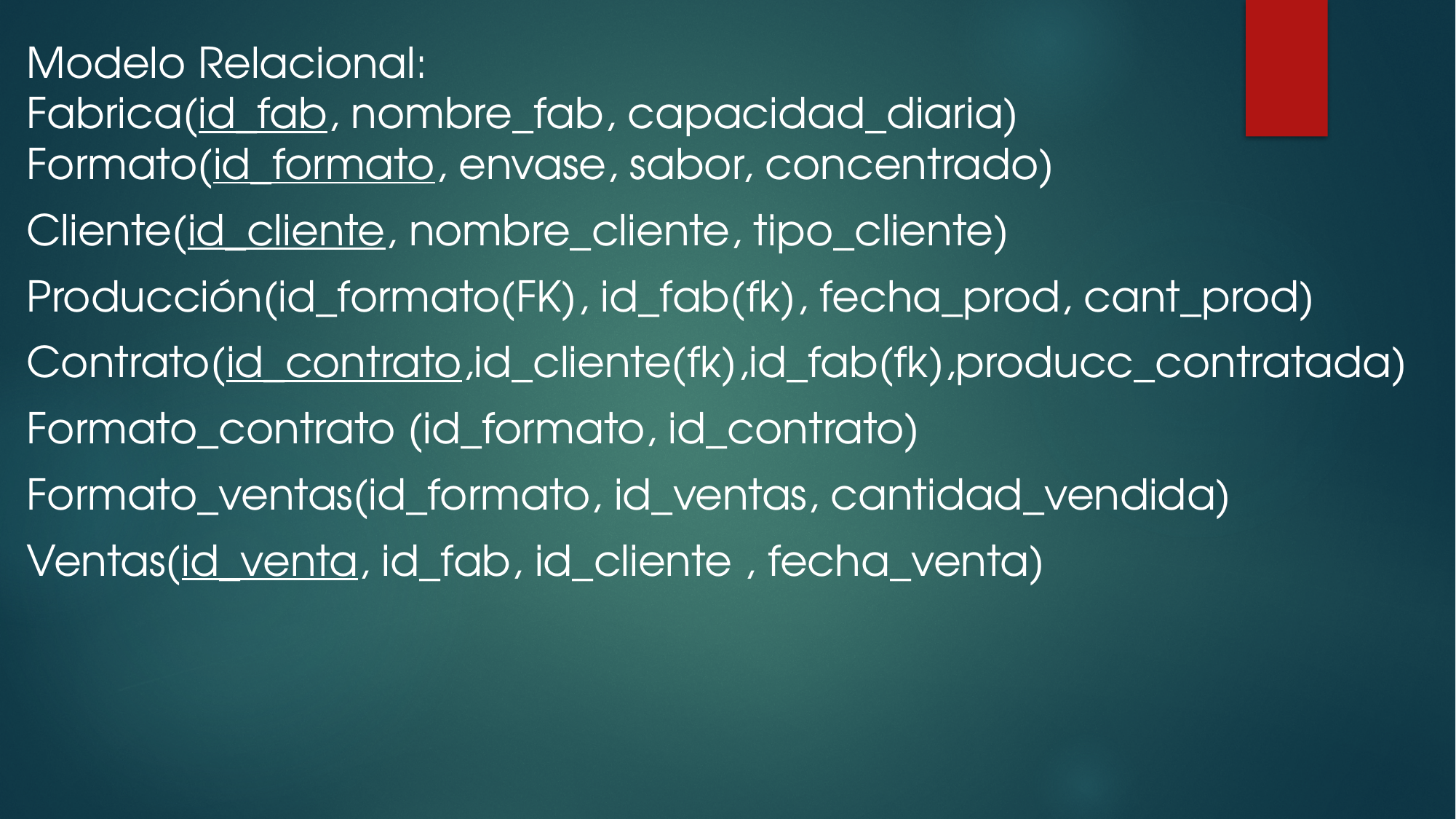

Modelo Relacional:
Fabrica(id_fab, nombre_fab, capacidad_diaria)
Formato(id_formato, envase, sabor, concentrado)
Cliente(id_cliente, nombre_cliente, tipo_cliente)
Producción(id_formato(FK), id_fab(fk), fecha_prod, cant_prod)
Contrato(id_contrato,id_cliente(fk),id_fab(fk),producc_contratada)
Formato_contrato (id_formato, id_contrato)
Formato_ventas(id_formato, id_ventas, cantidad_vendida)
Ventas(id_venta, id_fab, id_cliente , fecha_venta)